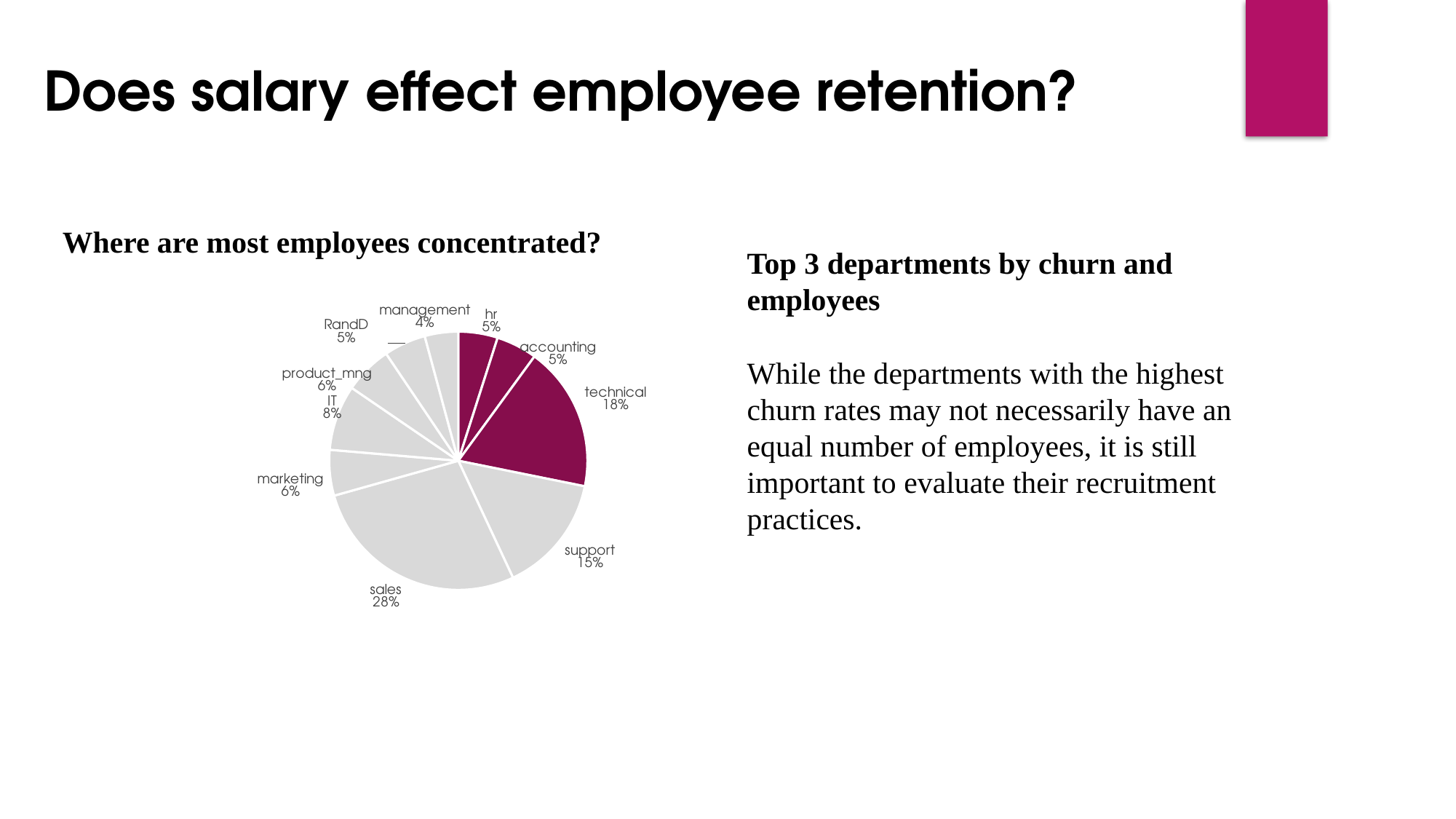

Does salary effect employee retention?
Where are most employees concentrated?

Top 3 departments by churn and employees

While the departments with the highest churn rates may not necessarily have an equal number of employees, it is still important to evaluate their recruitment practices.

### Chart

| Category |  |
|---|---|
| hr | 739.0 |
| accounting | 767.0 |
| technical | 2720.0 |
| support | 2229.0 |
| sales | 4140.0 |
| marketing | 858.0 |
| IT | 1227.0 |
| product_mng | 902.0 |
| RandD | 787.0 |
| management | 630.0 |